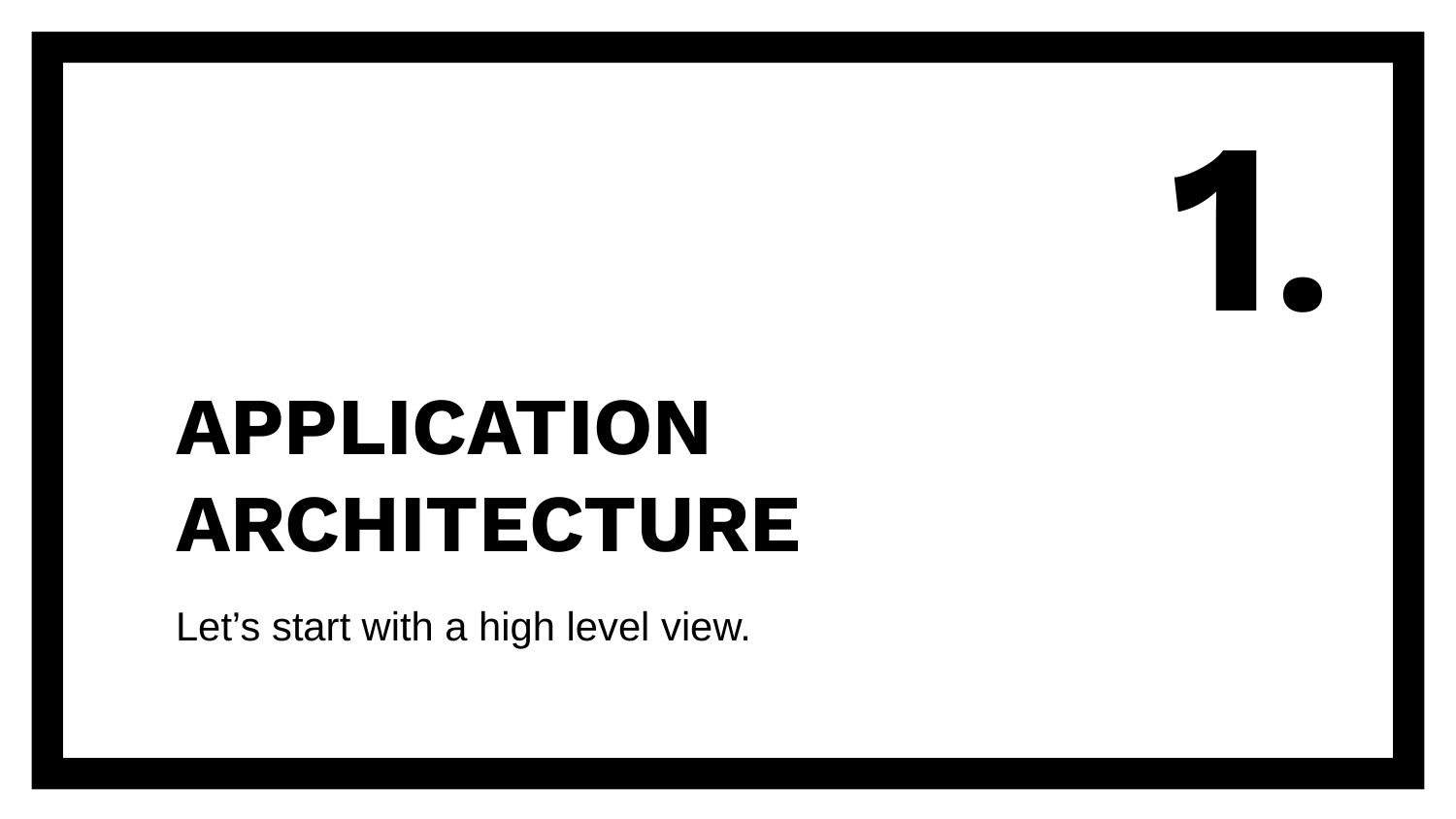

1.
# APPLICATION ARCHITECTURE
Let’s start with a high level view.